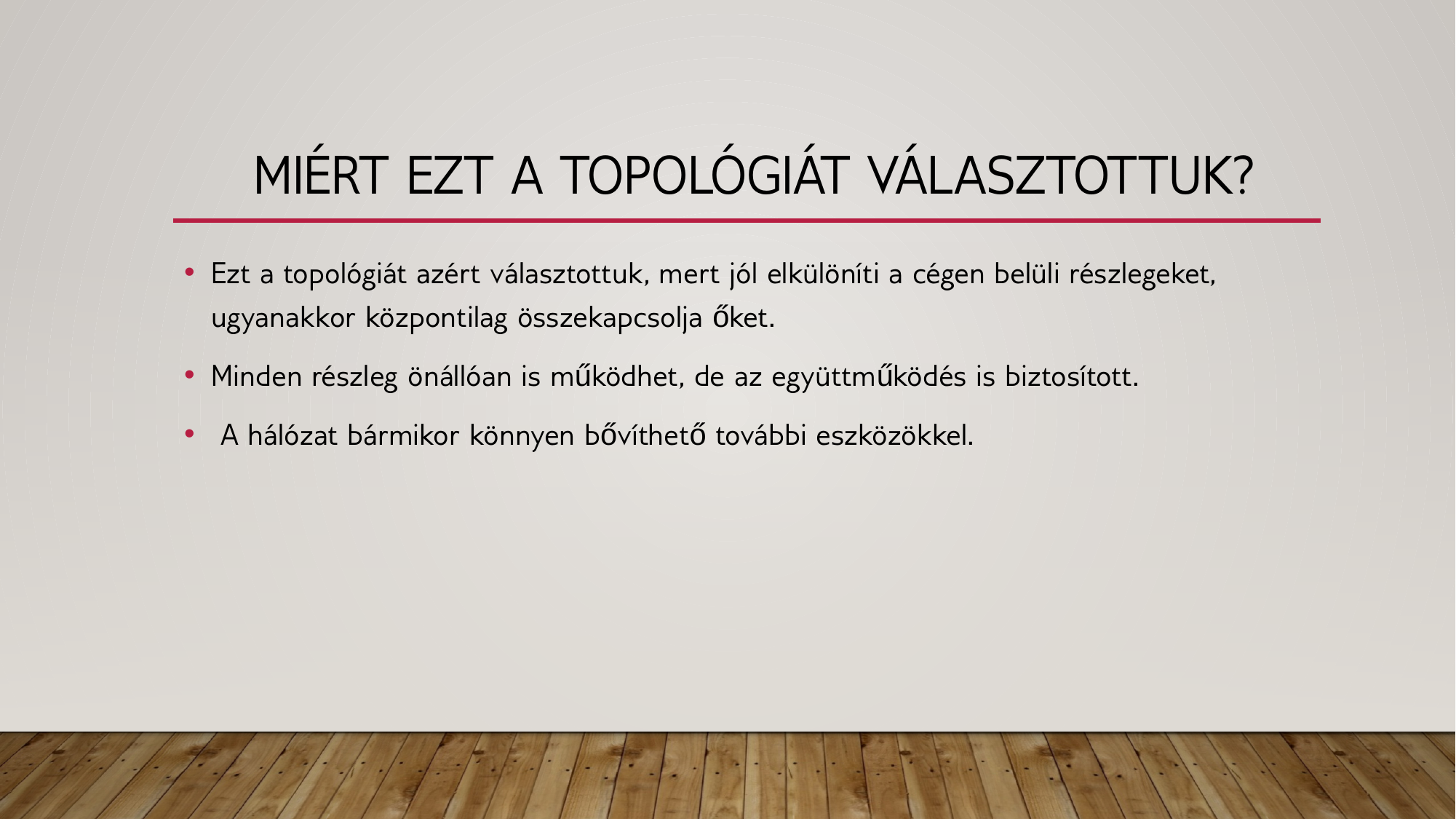

# Miért ezt a topológiát választottuk?
Ezt a topológiát azért választottuk, mert jól elkülöníti a cégen belüli részlegeket, ugyanakkor központilag összekapcsolja őket.
Minden részleg önállóan is működhet, de az együttműködés is biztosított.
 A hálózat bármikor könnyen bővíthető további eszközökkel.